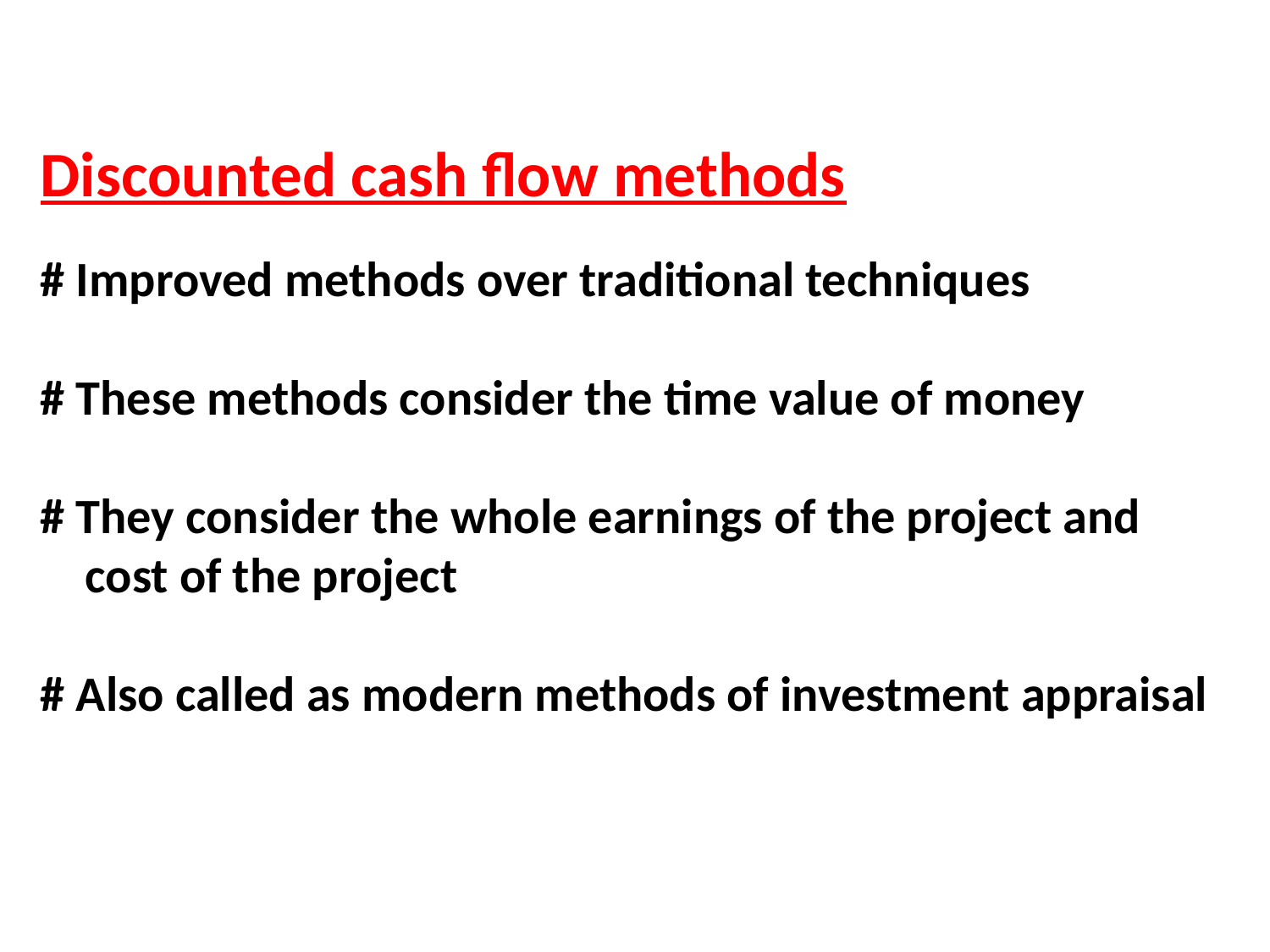

Discounted cash flow methods

# Improved methods over traditional techniques

# These methods consider the time value of money

# They consider the whole earnings of the project and
    cost of the project

# Also called as modern methods of investment appraisal